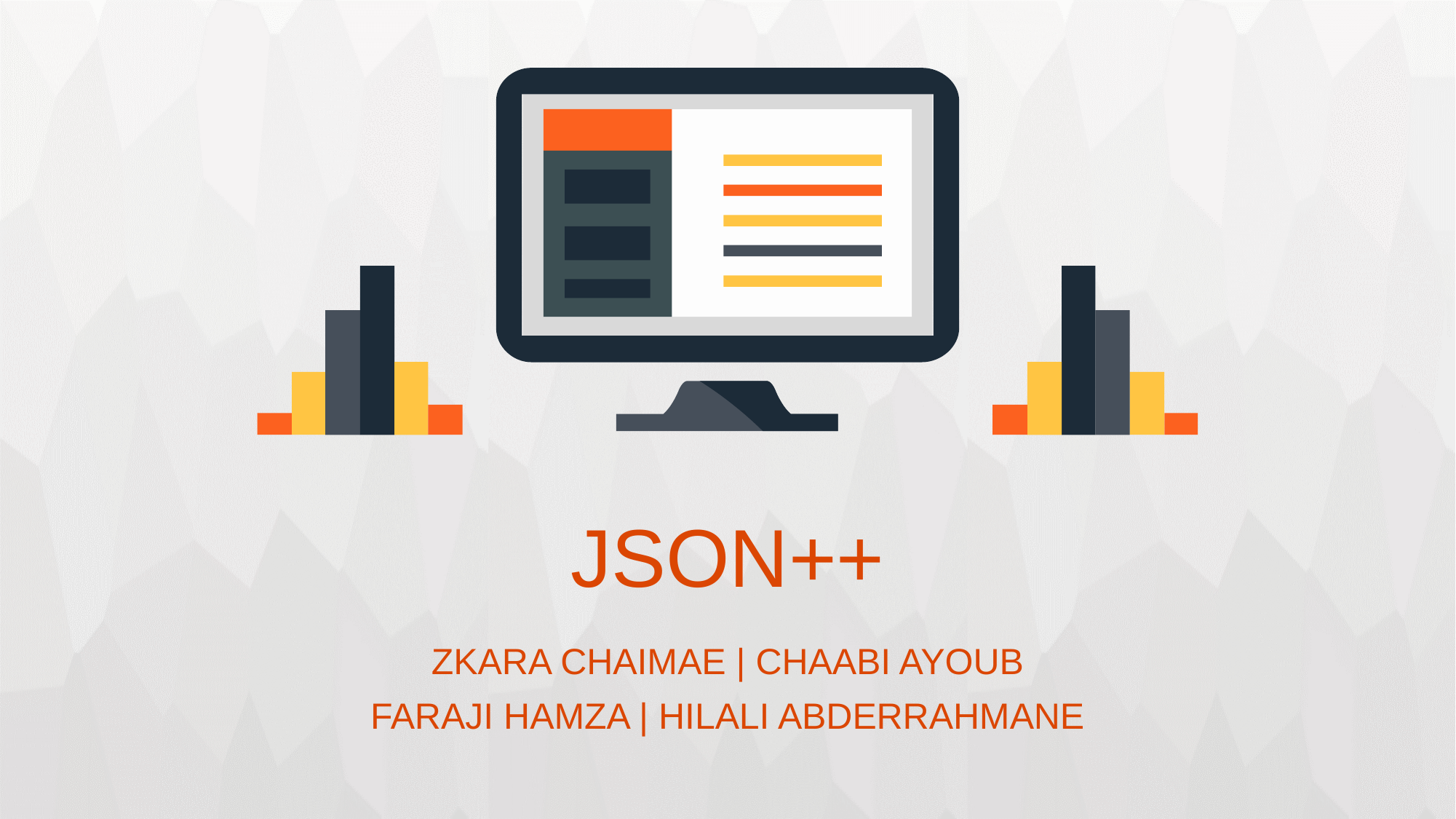

# JSON++
ZKARA CHAIMAE | CHAABI AYOUB
FARAJI HAMZA | HILALI ABDERRAHMANE